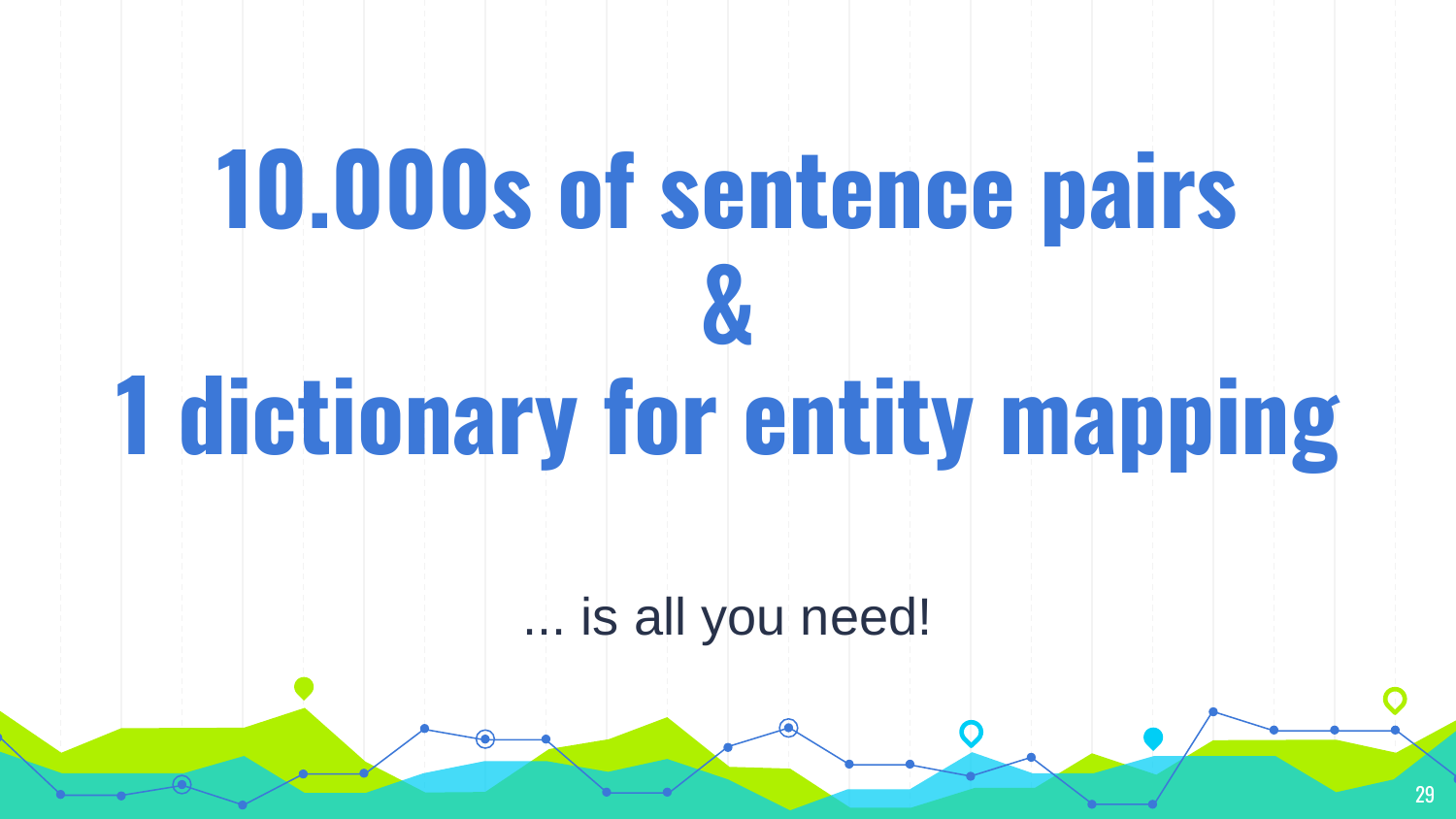

10.000s of sentence pairs
&
1 dictionary for entity mapping
... is all you need!
29